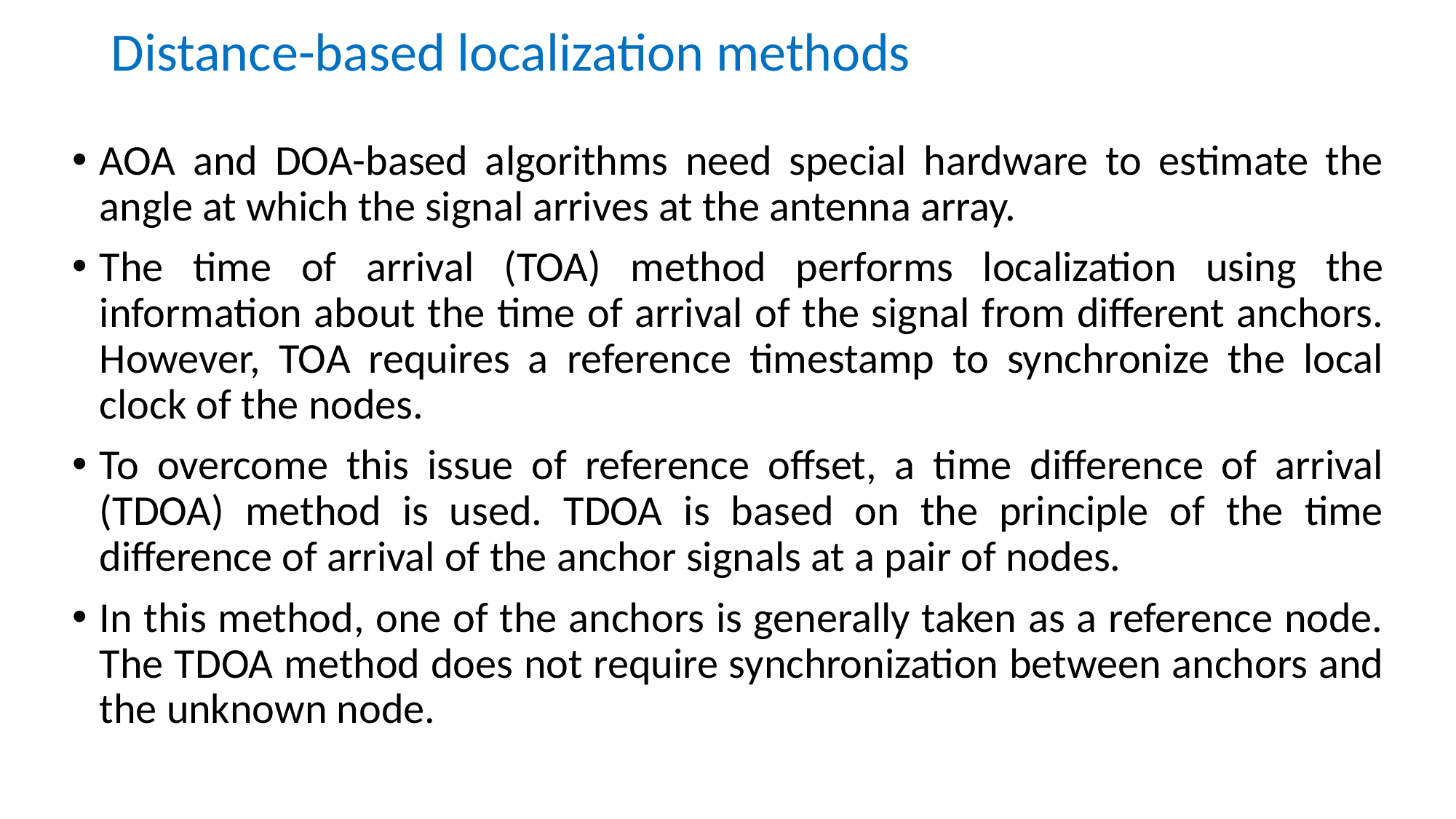

# Distance-based localization methods
AOA and DOA-based algorithms need special hardware to estimate the angle at which the signal arrives at the antenna array.
The time of arrival (TOA) method performs localization using the information about the time of arrival of the signal from different anchors. However, TOA requires a reference timestamp to synchronize the local clock of the nodes.
To overcome this issue of reference offset, a time difference of arrival (TDOA) method is used. TDOA is based on the principle of the time difference of arrival of the anchor signals at a pair of nodes.
In this method, one of the anchors is generally taken as a reference node. The TDOA method does not require synchronization between anchors and the unknown node.